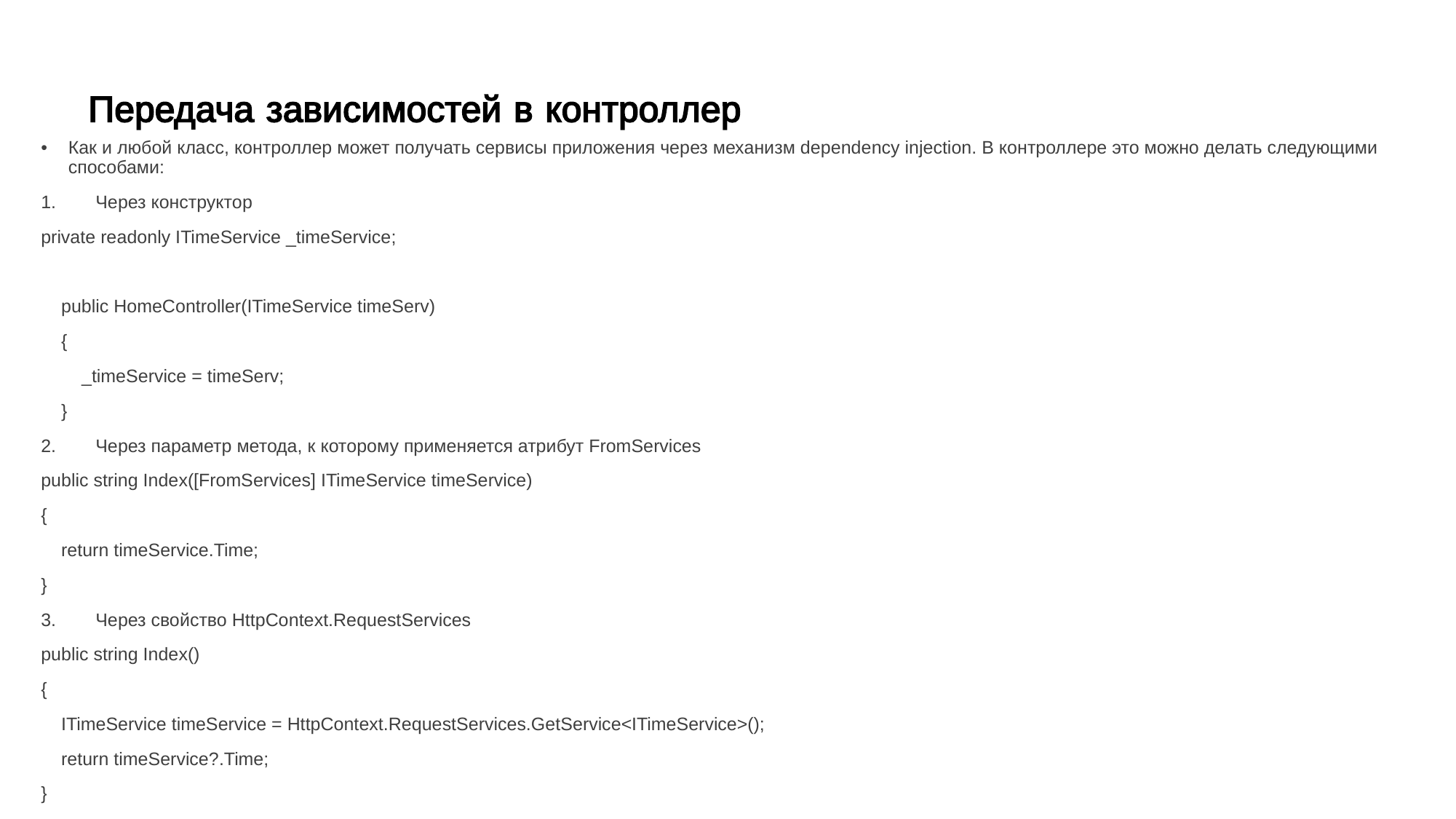

# Передача зависимостей в контроллер
Как и любой класс, контроллер может получать сервисы приложения через механизм dependency injection. В контроллере это можно делать следующими способами:
Через конструктор
private readonly ITimeService _timeService;

    public HomeController(ITimeService timeServ)
    {
        _timeService = timeServ;
    }
Через параметр метода, к которому применяется атрибут FromServices
public string Index([FromServices] ITimeService timeService)
{
    return timeService.Time;
}
Через свойство HttpContext.RequestServices
public string Index()
{
    ITimeService timeService = HttpContext.RequestServices.GetService<ITimeService>();
    return timeService?.Time;
}